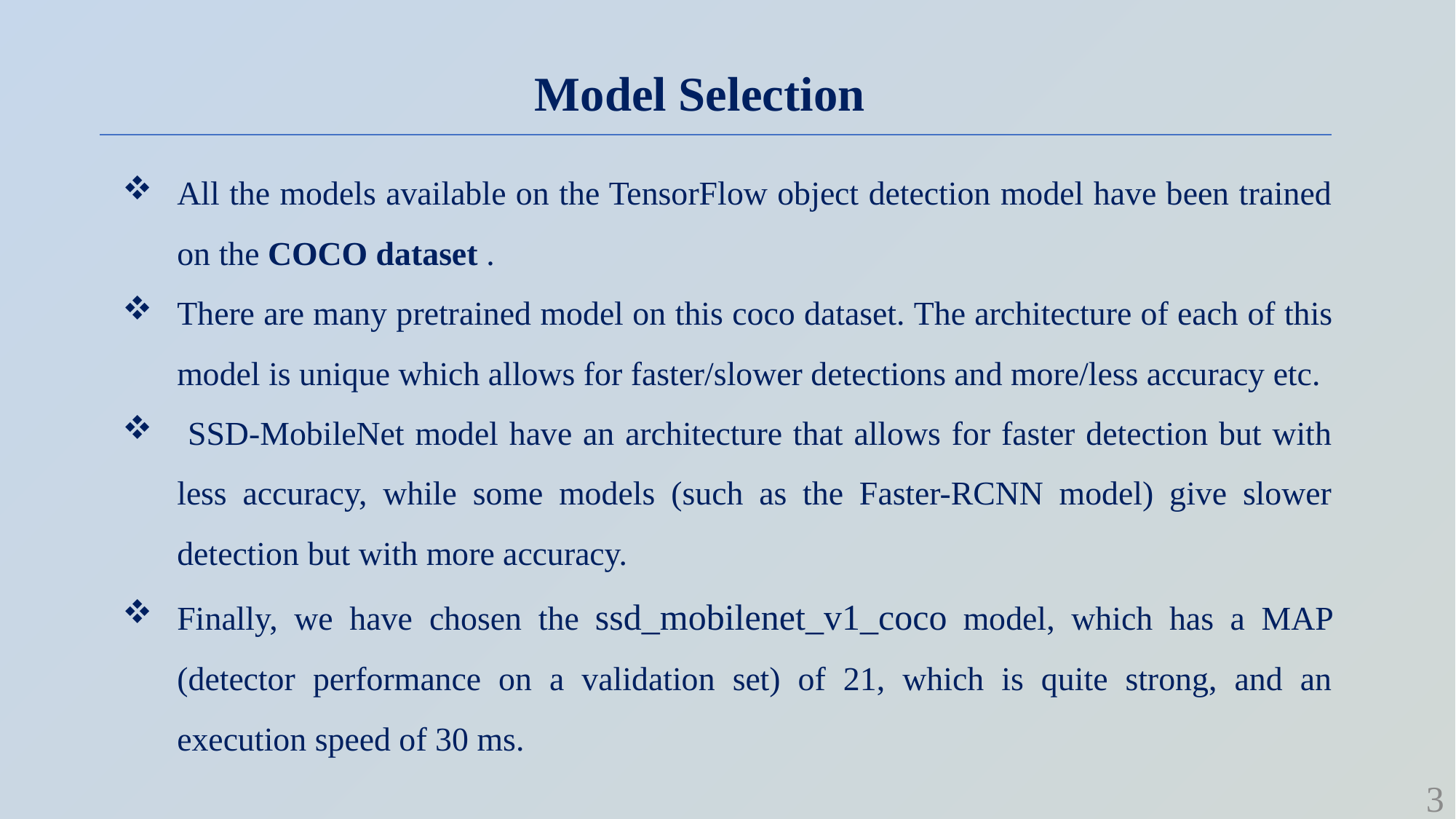

Model Selection
All the models available on the TensorFlow object detection model have been trained on the COCO dataset .
There are many pretrained model on this coco dataset. The architecture of each of this model is unique which allows for faster/slower detections and more/less accuracy etc.
 SSD-MobileNet model have an architecture that allows for faster detection but with less accuracy, while some models (such as the Faster-RCNN model) give slower detection but with more accuracy.
Finally, we have chosen the  ssd_mobilenet_v1_coco model, which has a MAP (detector performance on a validation set) of 21, which is quite strong, and an execution speed of 30 ms.
3